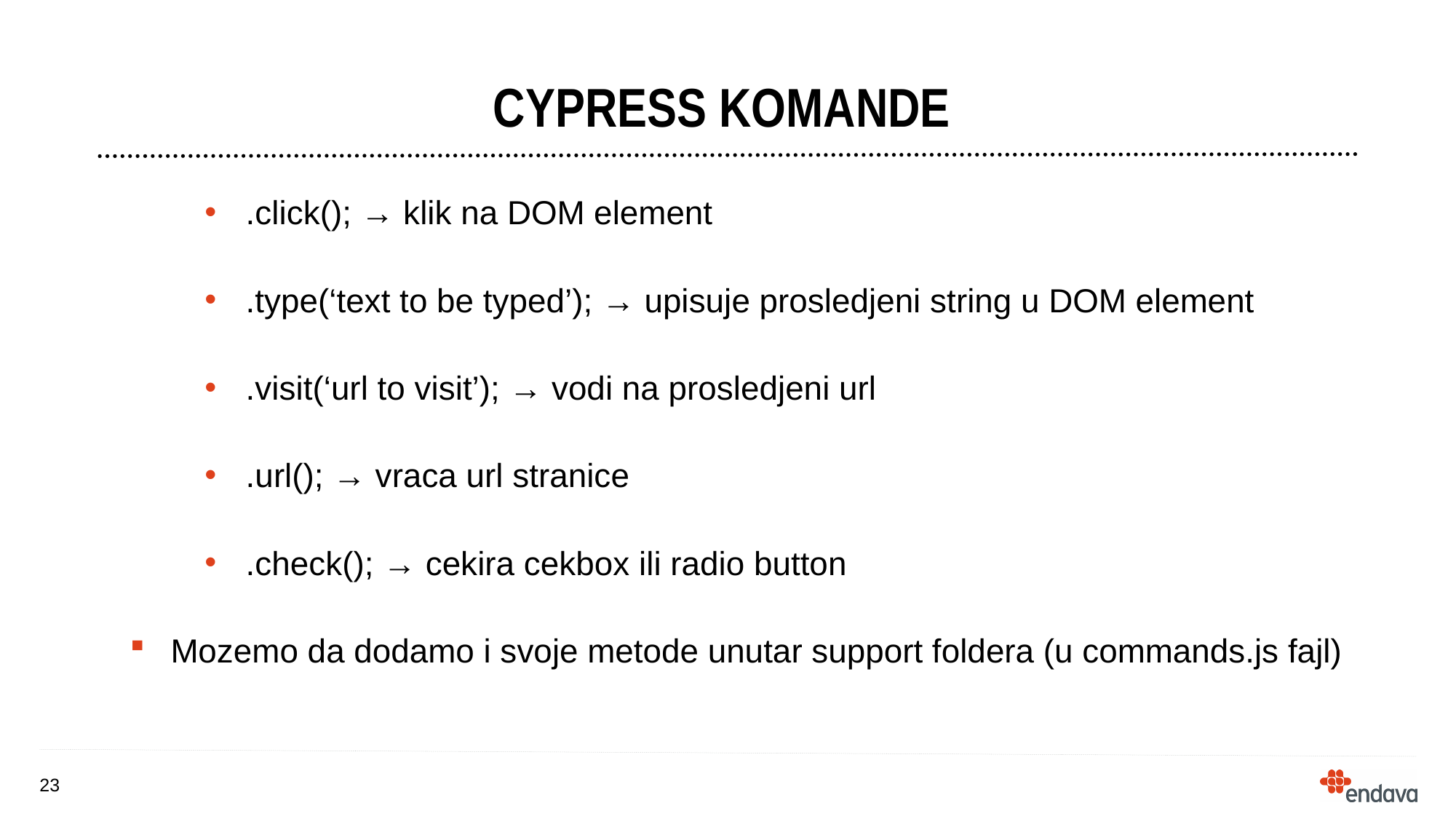

# CYPRESS KOMANDE
.click(); → klik na DOM element
.type(‘text to be typed’); → upisuje prosledjeni string u DOM element
.visit(‘url to visit’); → vodi na prosledjeni url
.url(); → vraca url stranice
.check(); → cekira cekbox ili radio button
Mozemo da dodamo i svoje metode unutar support foldera (u commands.js fajl)